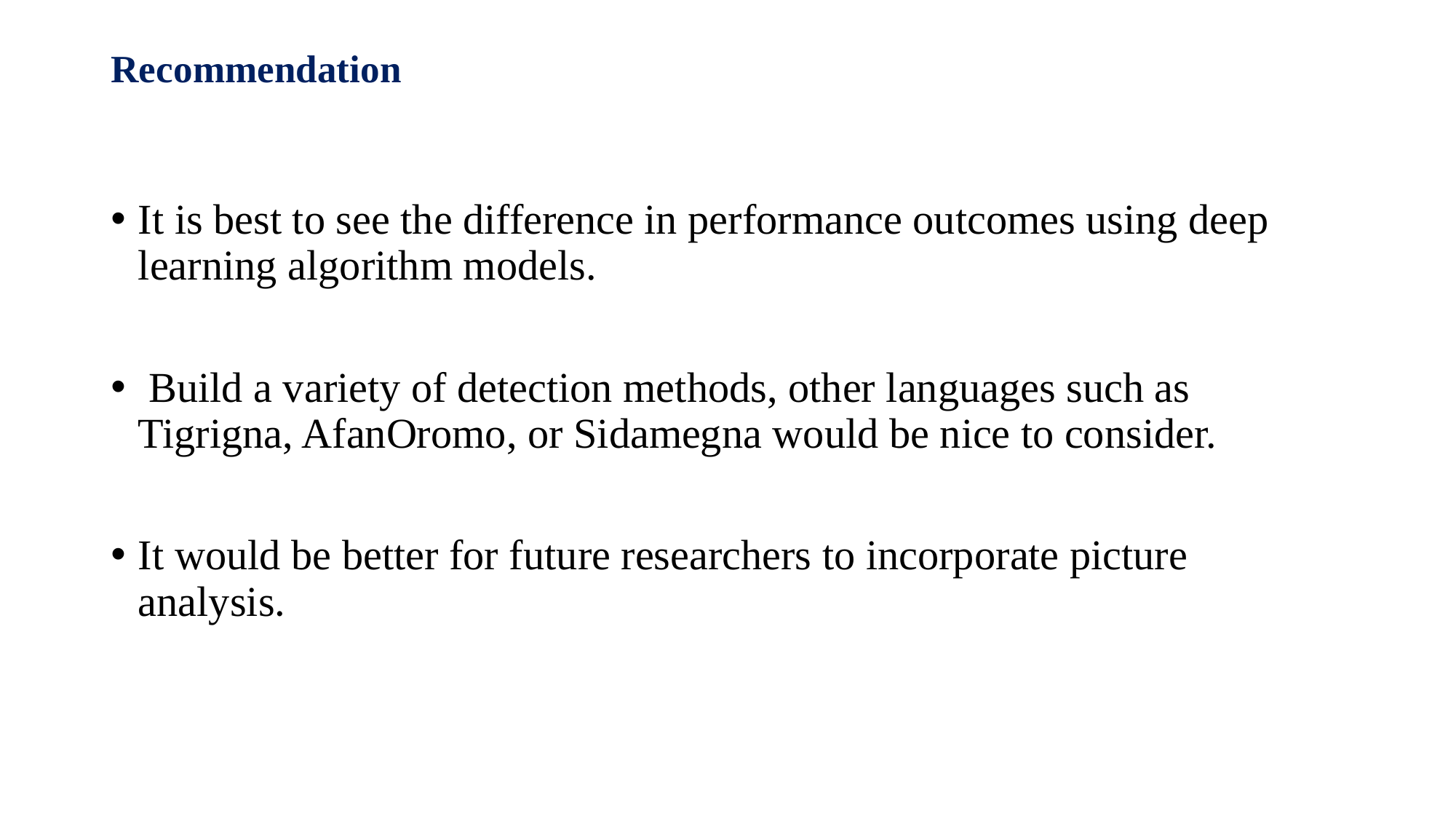

# Recommendation

It is best to see the difference in performance outcomes using deep learning algorithm models.

 Build a variety of detection methods, other languages such as Tigrigna, AfanOromo, or Sidamegna would be nice to consider.

It would be better for future researchers to incorporate picture analysis.